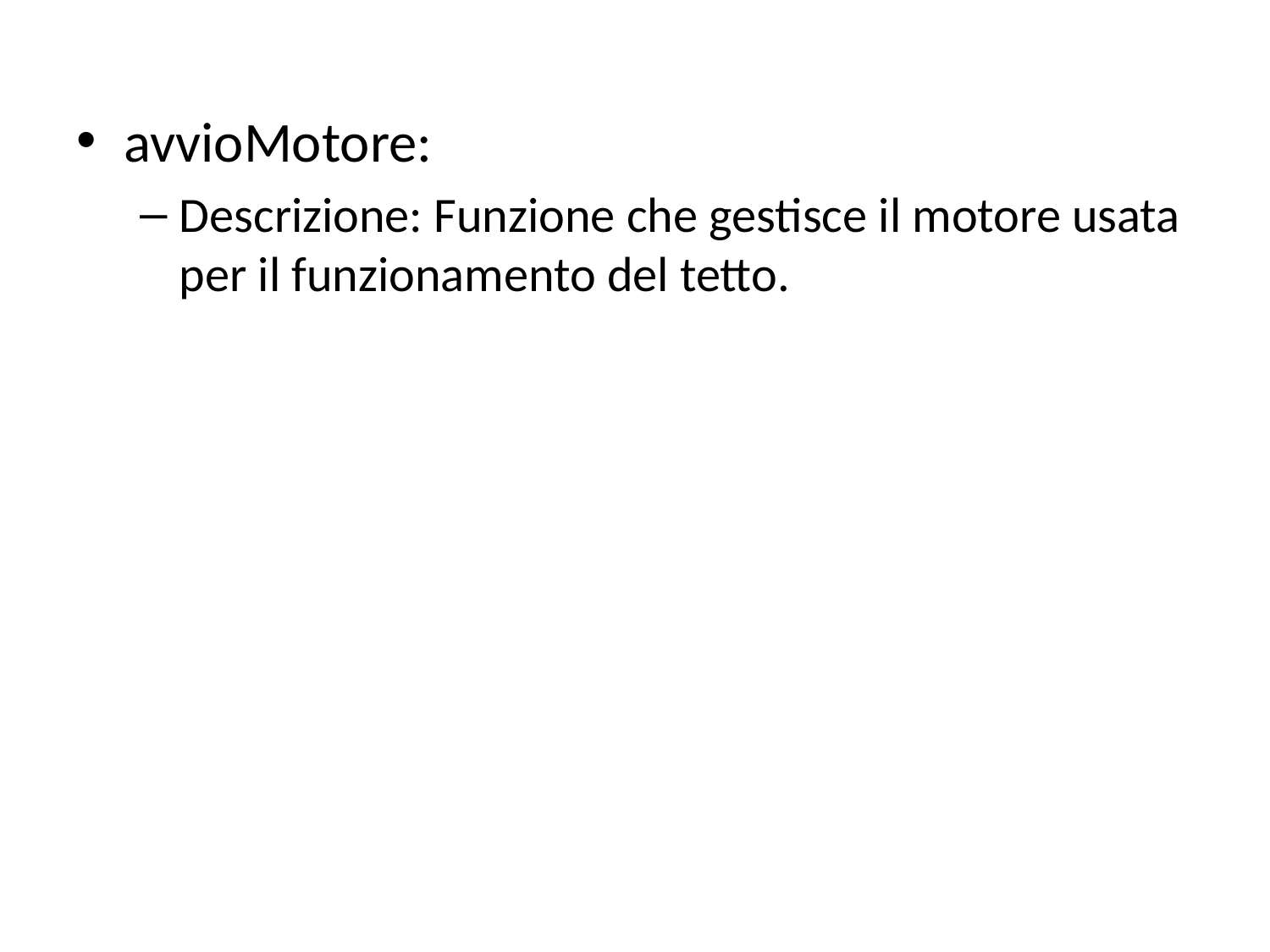

avvioMotore:
Descrizione: Funzione che gestisce il motore usata per il funzionamento del tetto.